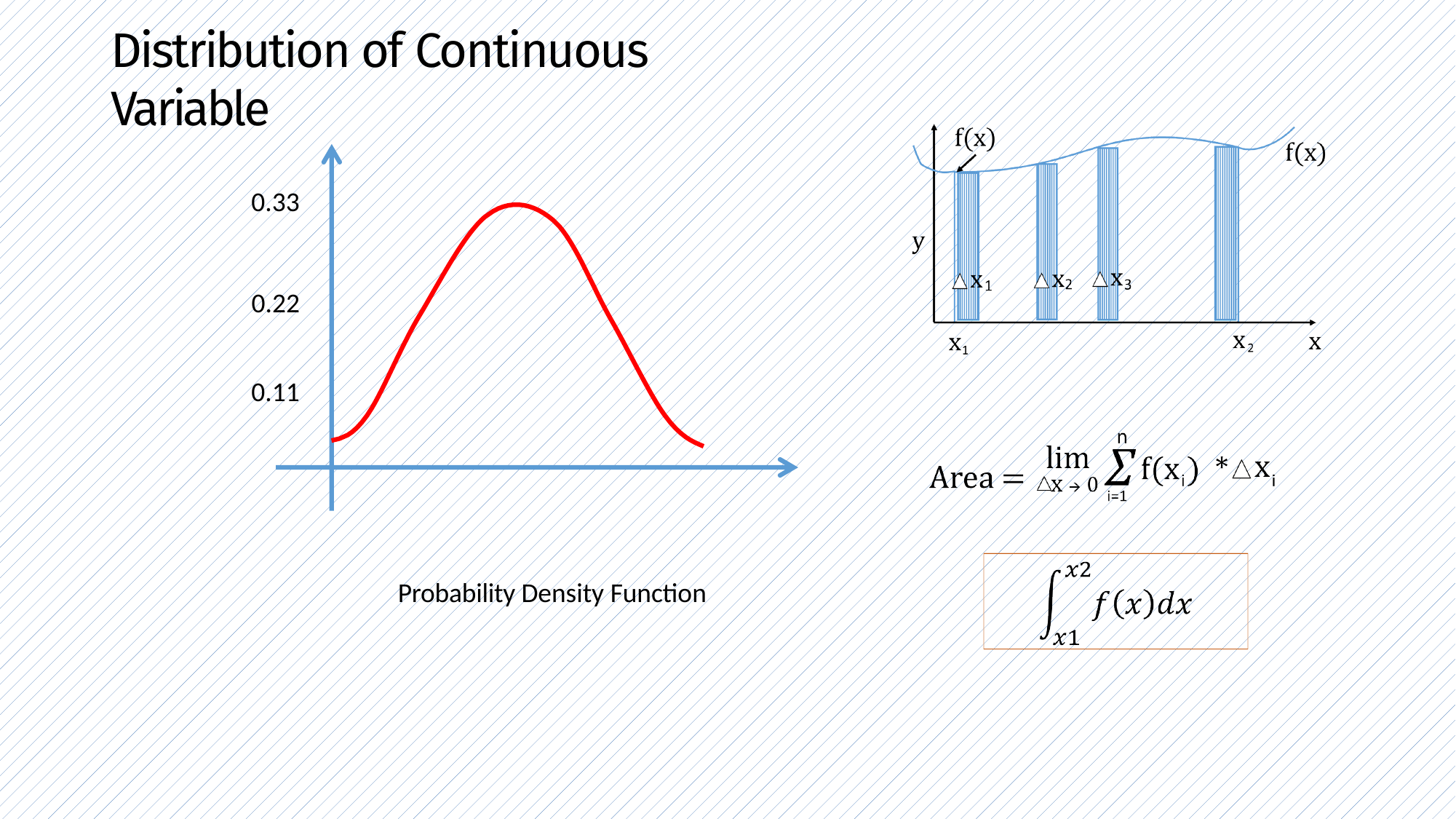

# Distribution of Continuous Variable

0.33

0.22

0.11
Probability Density Function